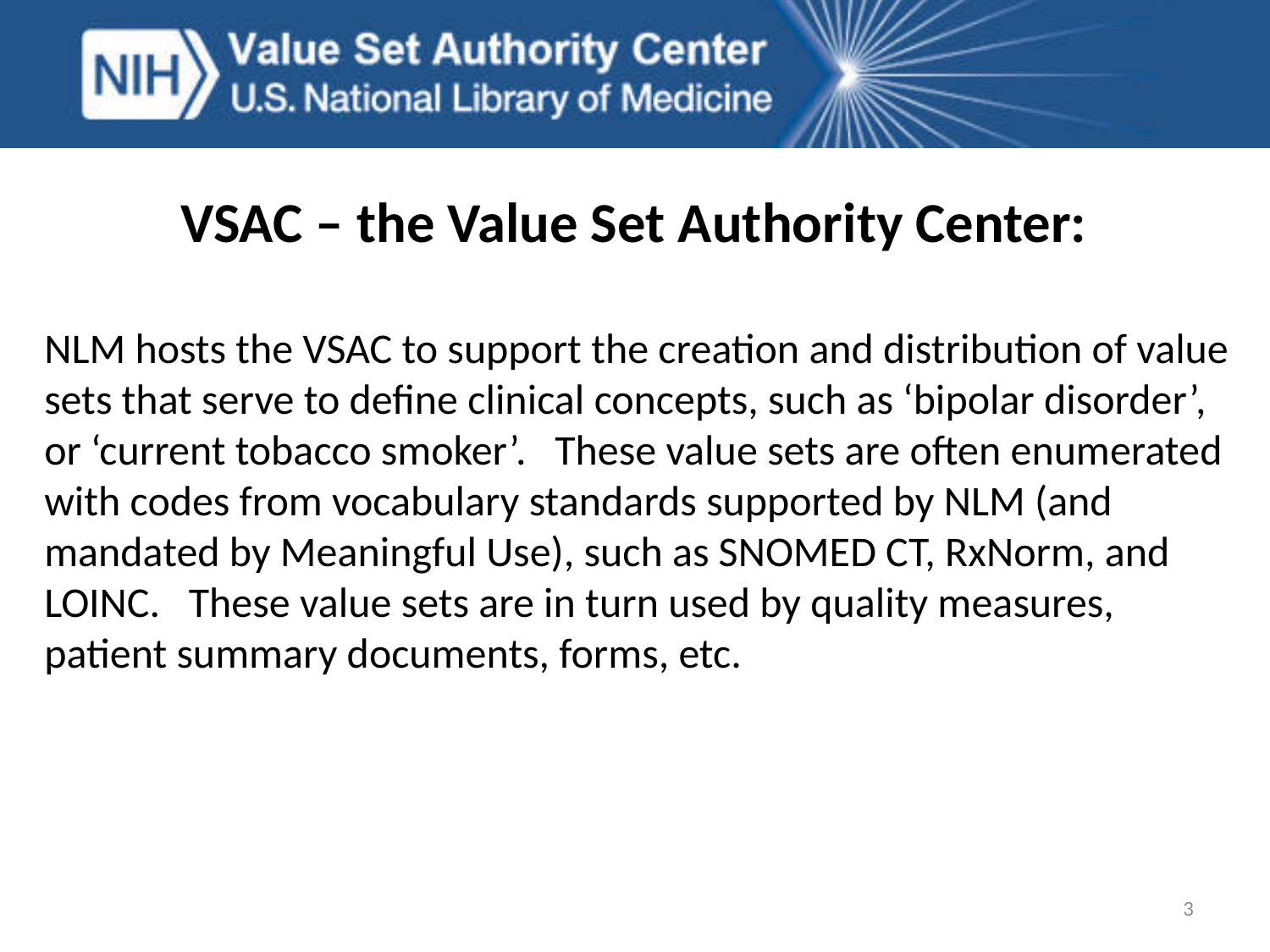

VSAC – the Value Set Authority Center:
NLM hosts the VSAC to support the creation and distribution of value sets that serve to define clinical concepts, such as ‘bipolar disorder’, or ‘current tobacco smoker’.   These value sets are often enumerated with codes from vocabulary standards supported by NLM (and mandated by Meaningful Use), such as SNOMED CT, RxNorm, and LOINC.   These value sets are in turn used by quality measures, patient summary documents, forms, etc.
3